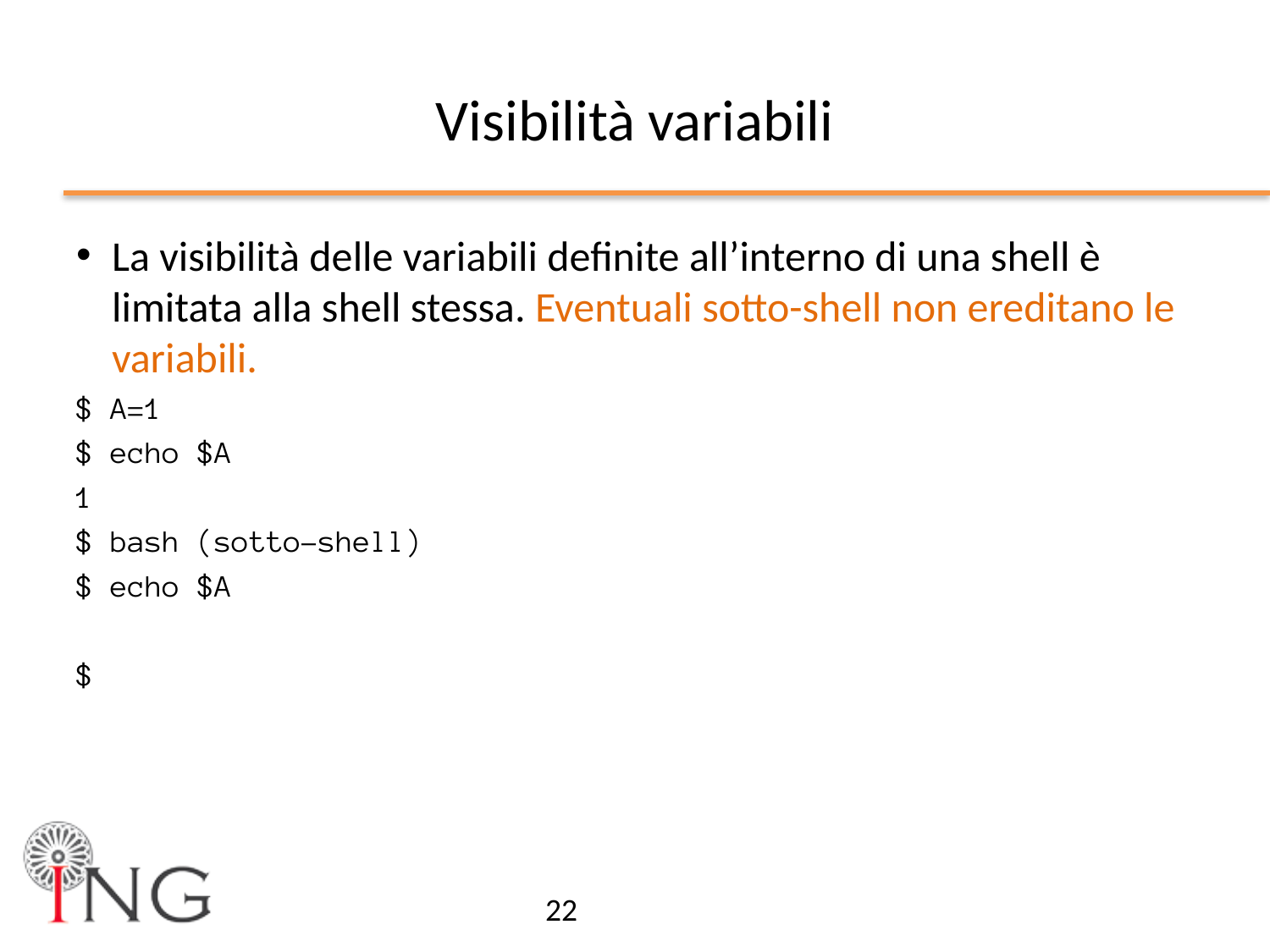

# Visibilità variabili
La visibilità delle variabili definite all’interno di una shell è limitata alla shell stessa. Eventuali sotto-shell non ereditano le variabili.
$ A=1
$ echo $A
1
$ bash (sotto-shell)
$ echo $A

$

22